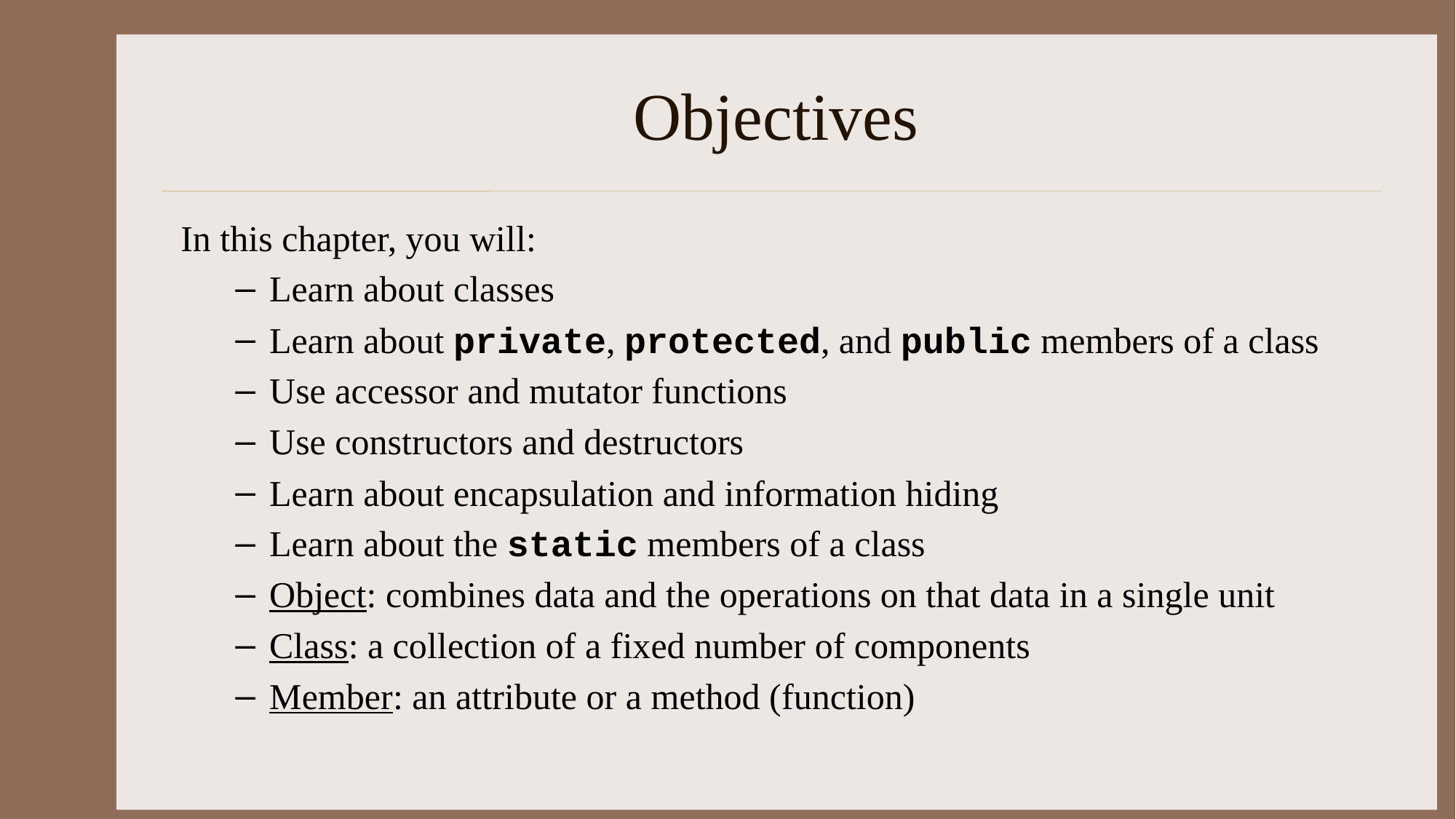

# Objectives
In this chapter, you will:
Learn about classes
Learn about private, protected, and public members of a class
Use accessor and mutator functions
Use constructors and destructors
Learn about encapsulation and information hiding
Learn about the static members of a class
Object: combines data and the operations on that data in a single unit
Class: a collection of a fixed number of components
Member: an attribute or a method (function)